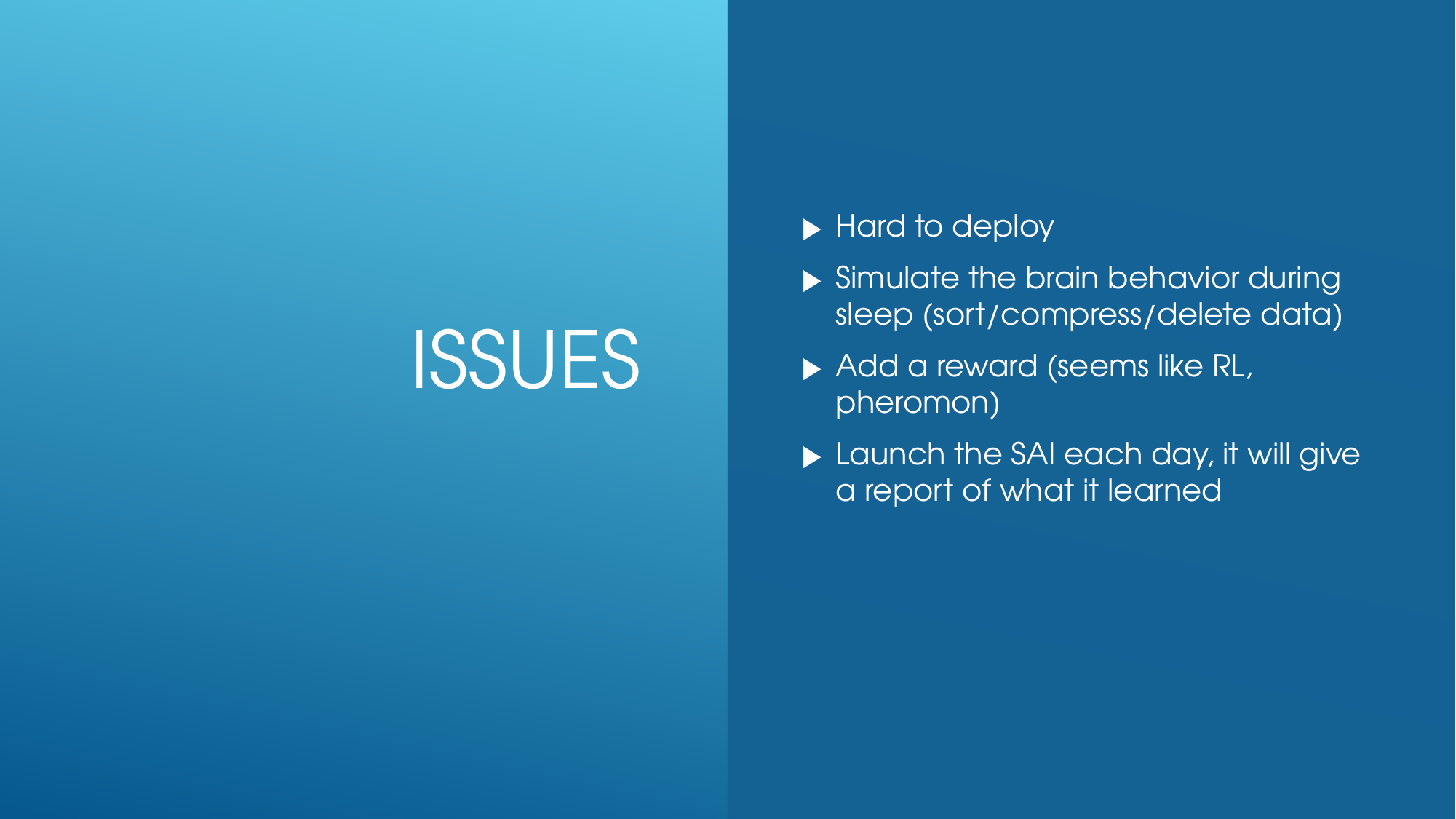

# ISSUES
Hard to deploy
Simulate the brain behavior during sleep (sort/compress/delete data)
Add a reward (seems like RL, pheromon)
Launch the SAI each day, it will give a report of what it learned